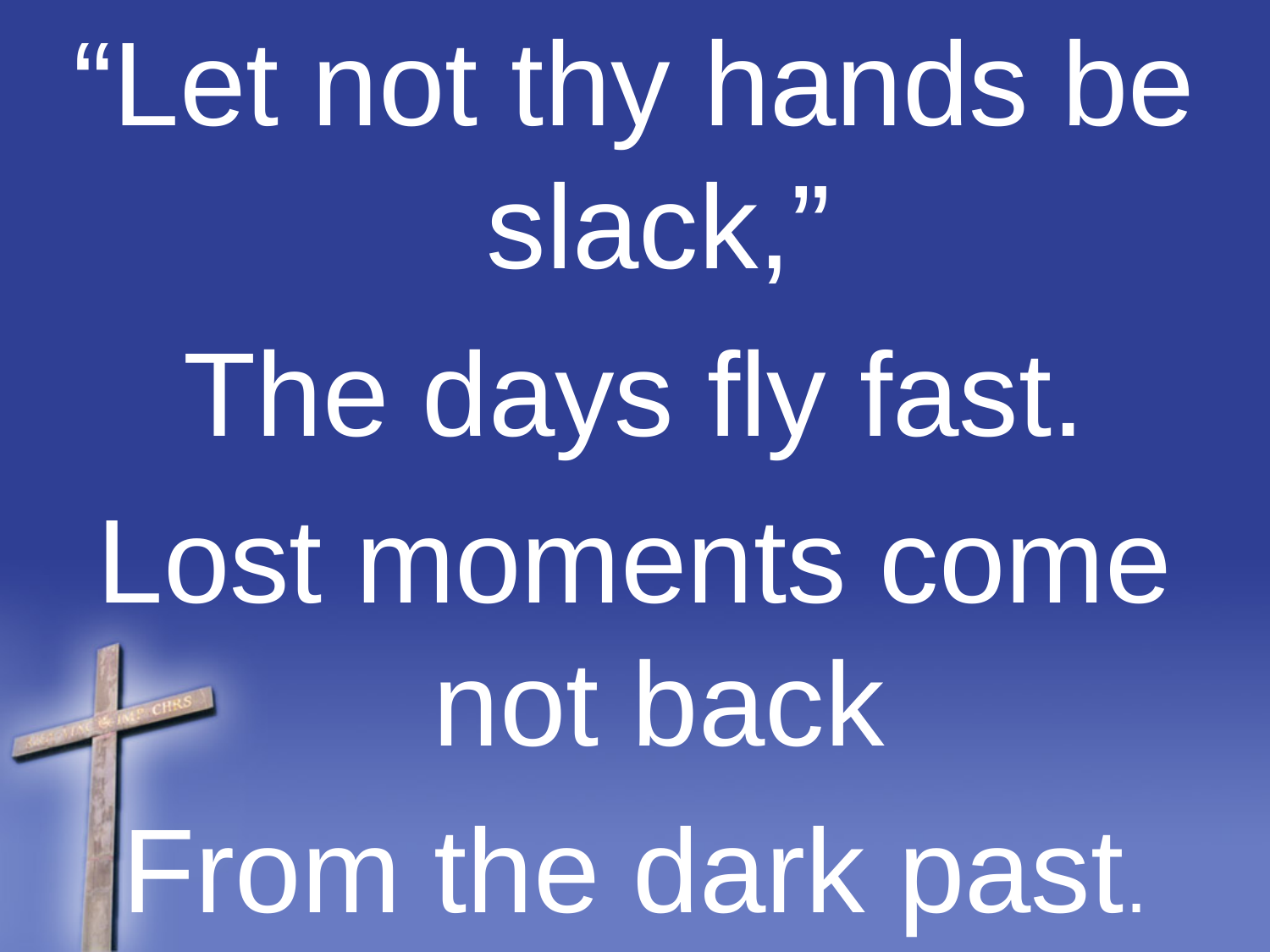

“Let not thy hands be slack,”
The days fly fast.
Lost moments come not back
From the dark past.